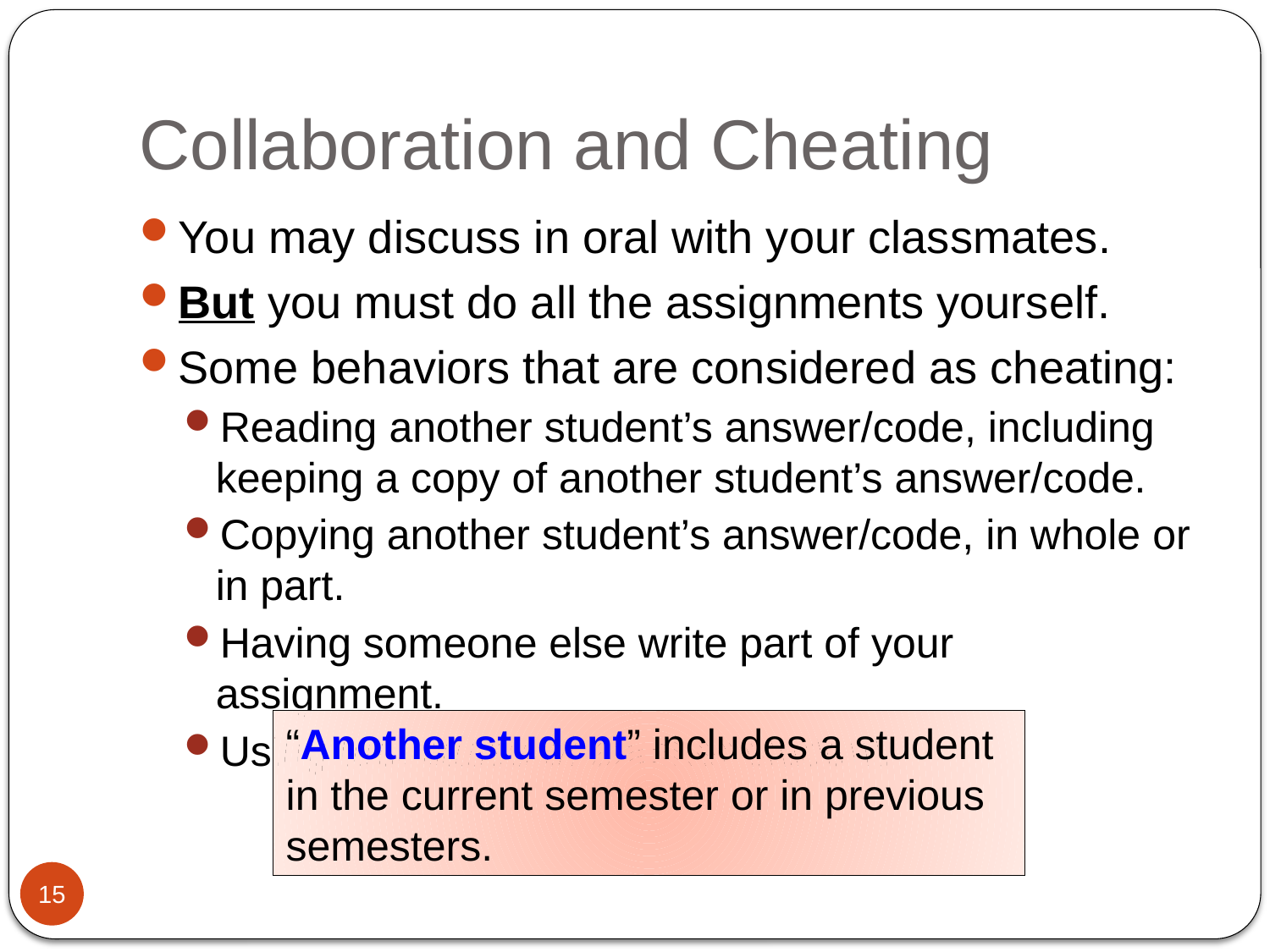

# Collaboration and Cheating
You may discuss in oral with your classmates.
But you must do all the assignments yourself.
Some behaviors that are considered as cheating:
Reading another student’s answer/code, including keeping a copy of another student’s answer/code.
Copying another student’s answer/code, in whole or in part.
Having someone else write part of your assignment.
Using test cases of another student.
“Another student” includes a student in the current semester or in previous semesters.
15